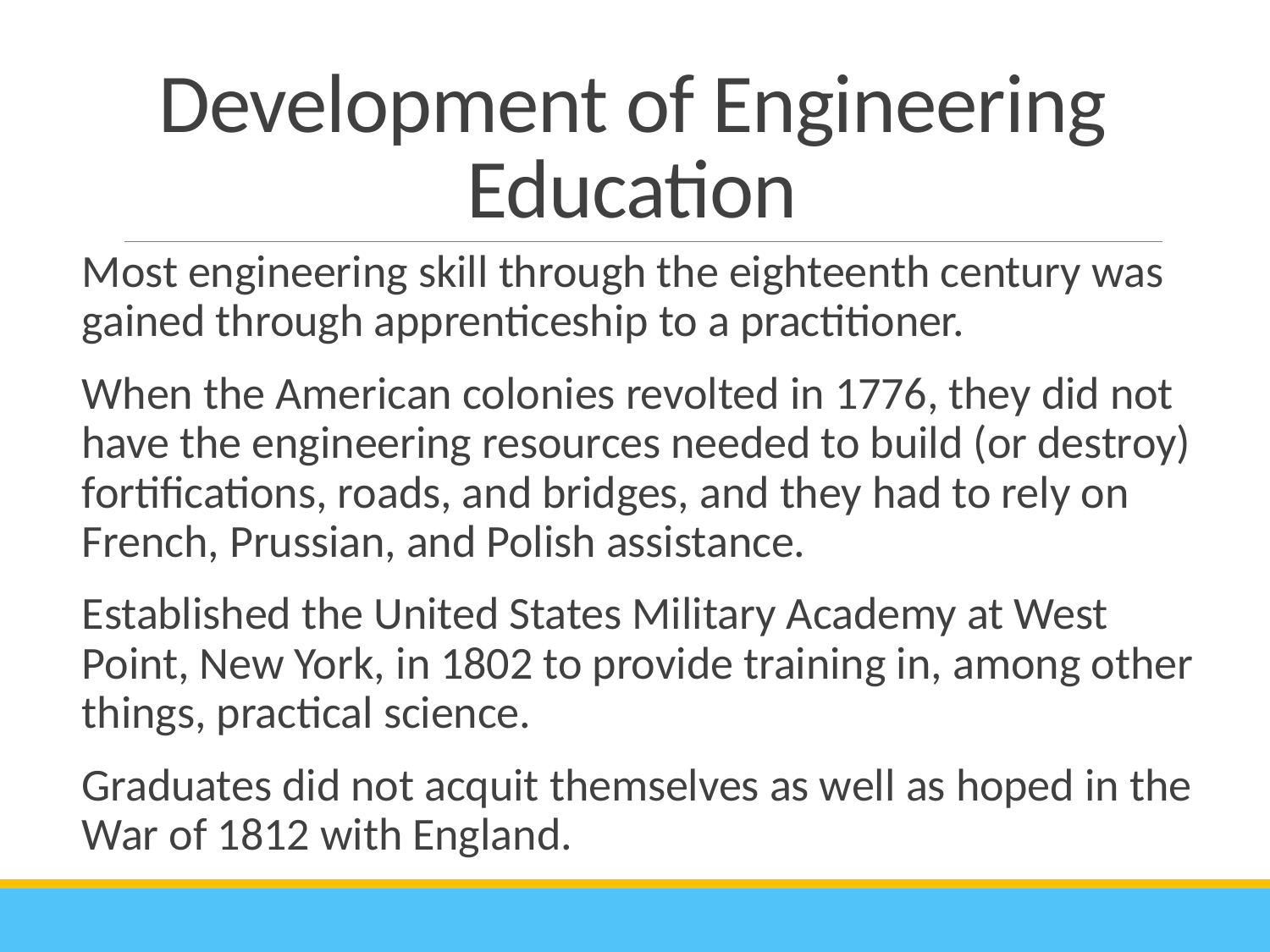

# Development of Engineering Education
Most engineering skill through the eighteenth century was gained through apprenticeship to a practitioner.
When the American colonies revolted in 1776, they did not have the engineering resources needed to build (or destroy) fortifications, roads, and bridges, and they had to rely on French, Prussian, and Polish assistance.
Established the United States Military Academy at West Point, New York, in 1802 to provide training in, among other things, practical science.
Graduates did not acquit themselves as well as hoped in the War of 1812 with England.
17